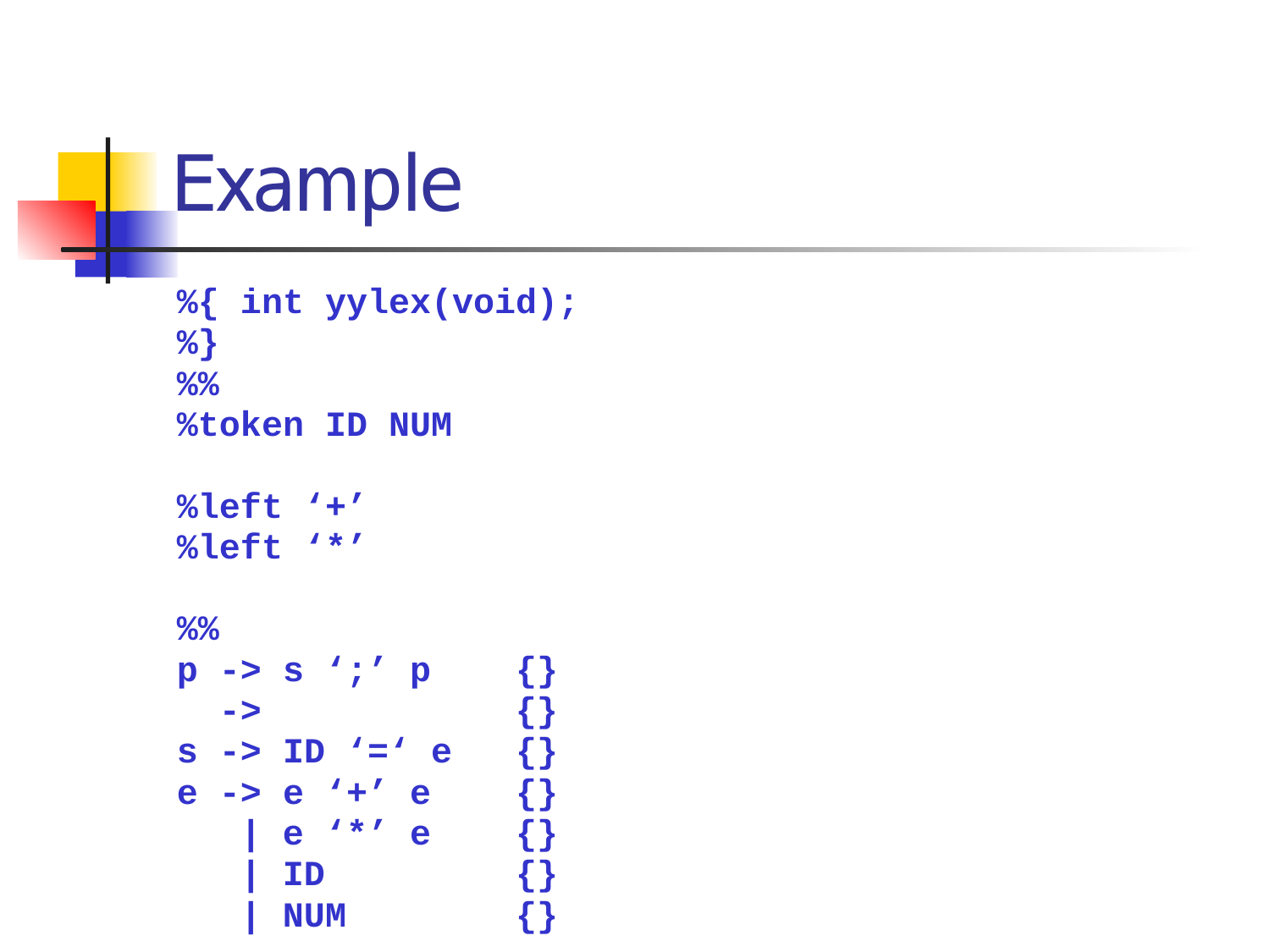

# Example
%{ int yylex(void);
%}
%%
%token ID NUM

%left ‘+’
%left ‘*’

%%
p -> s ‘;’ p    {}
  ->            {}
s -> ID ‘=‘ e   {}
e -> e ‘+’ e    {}
   | e ‘*’ e    {}
   | ID         {}
   | NUM        {}